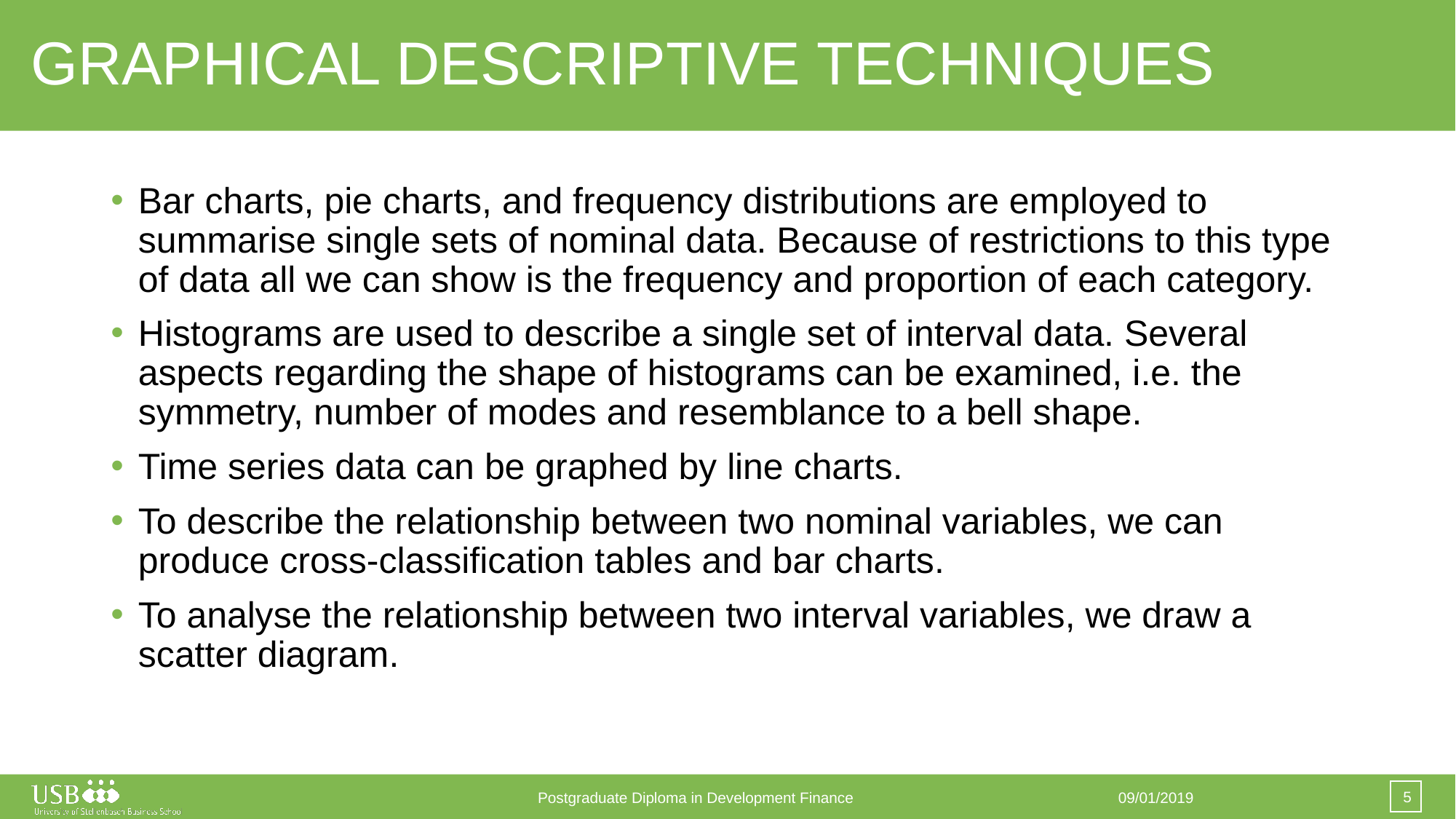

# GRAPHICAL DESCRIPTIVE TECHNIQUES
Bar charts, pie charts, and frequency distributions are employed to summarise single sets of nominal data. Because of restrictions to this type of data all we can show is the frequency and proportion of each category.
Histograms are used to describe a single set of interval data. Several aspects regarding the shape of histograms can be examined, i.e. the symmetry, number of modes and resemblance to a bell shape.
Time series data can be graphed by line charts.
To describe the relationship between two nominal variables, we can produce cross-classification tables and bar charts.
To analyse the relationship between two interval variables, we draw a scatter diagram.
5